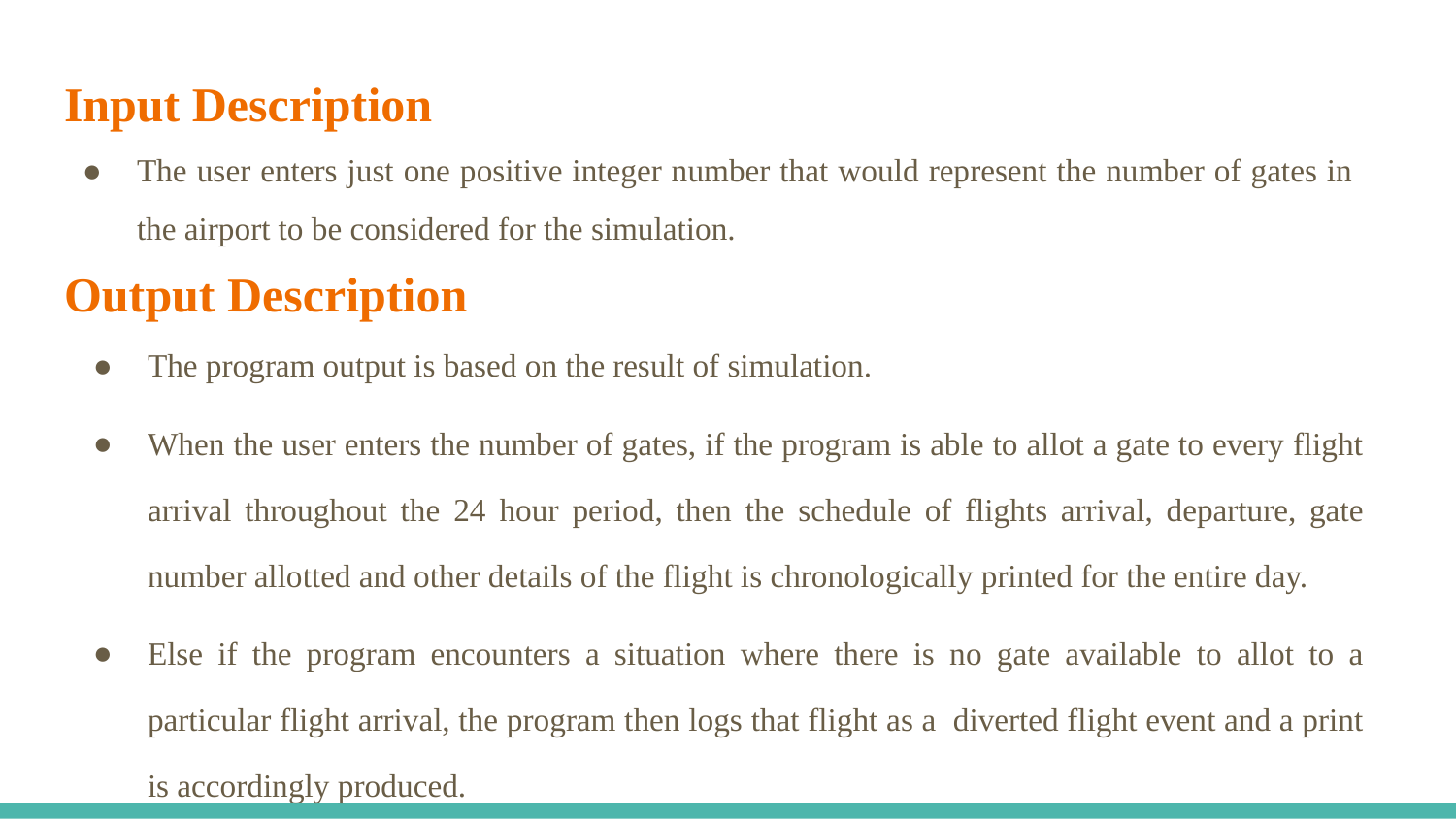

# Input Description
The user enters just one positive integer number that would represent the number of gates in the airport to be considered for the simulation.
Output Description
The program output is based on the result of simulation.
When the user enters the number of gates, if the program is able to allot a gate to every flight arrival throughout the 24 hour period, then the schedule of flights arrival, departure, gate number allotted and other details of the flight is chronologically printed for the entire day.
Else if the program encounters a situation where there is no gate available to allot to a particular flight arrival, the program then logs that flight as a  diverted flight event and a print is accordingly produced.